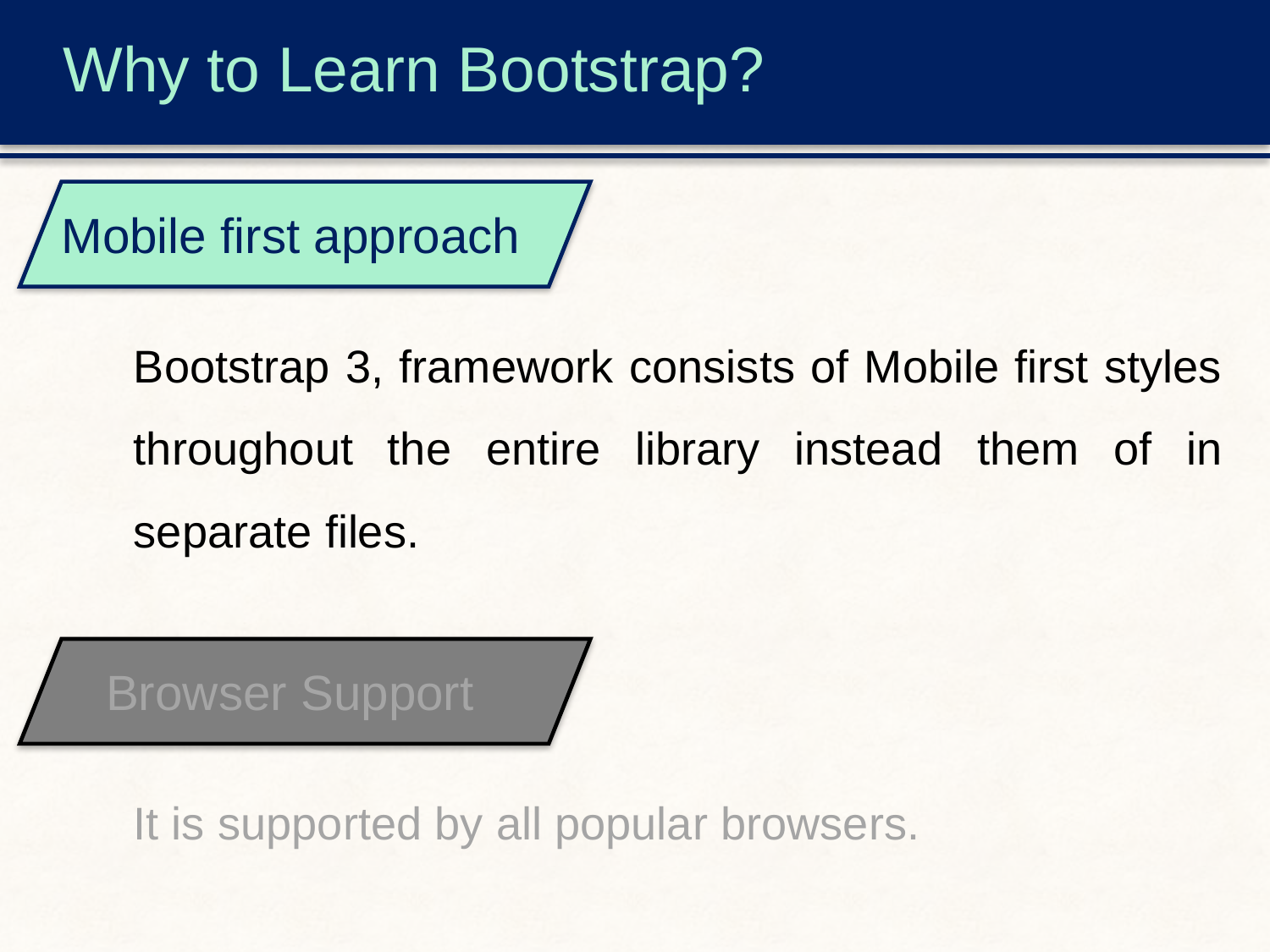

# Why to Learn Bootstrap?

Mobile first approach
Bootstrap 3, framework consists of Mobile first styles throughout the entire library instead them of in separate files.

Browser Support
It is supported by all popular browsers.